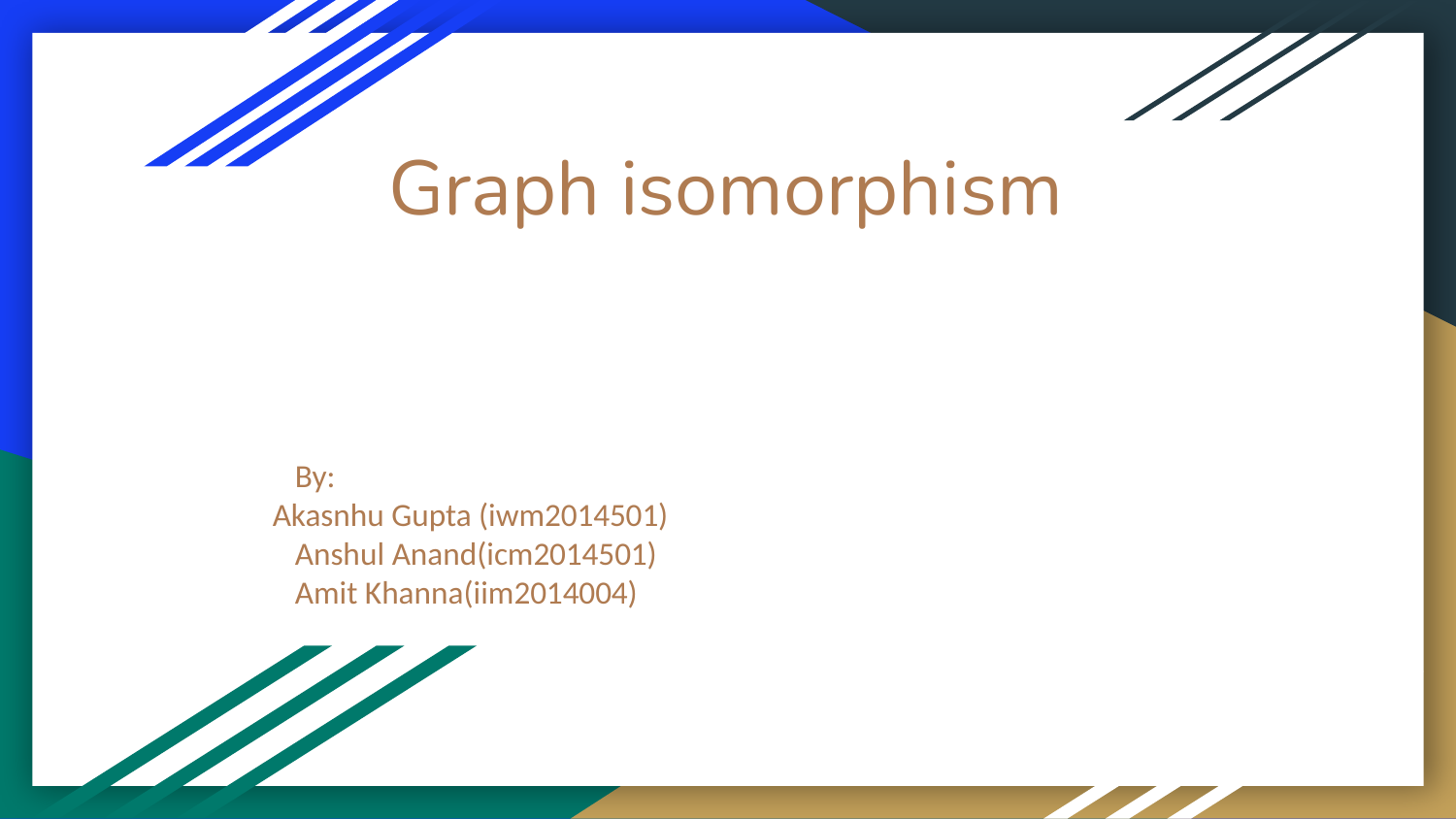

# Graph isomorphism
                             By:
Akasnhu Gupta (iwm2014501)
                             Anshul Anand(icm2014501)
                             Amit Khanna(iim2014004)